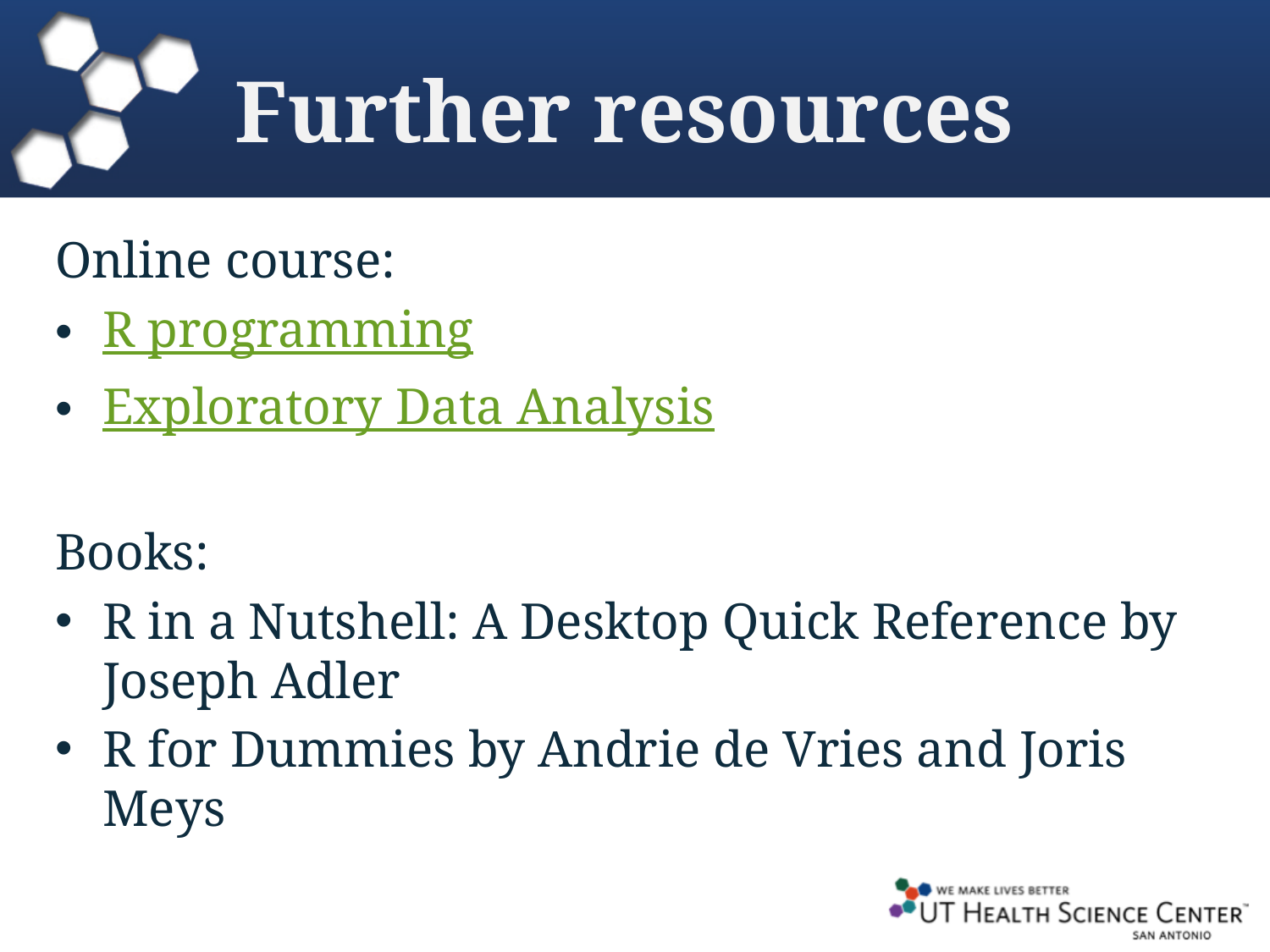

# Further resources
Online course:
R programming
Exploratory Data Analysis

Books:
R in a Nutshell: A Desktop Quick Reference by Joseph Adler
R for Dummies by Andrie de Vries and Joris Meys